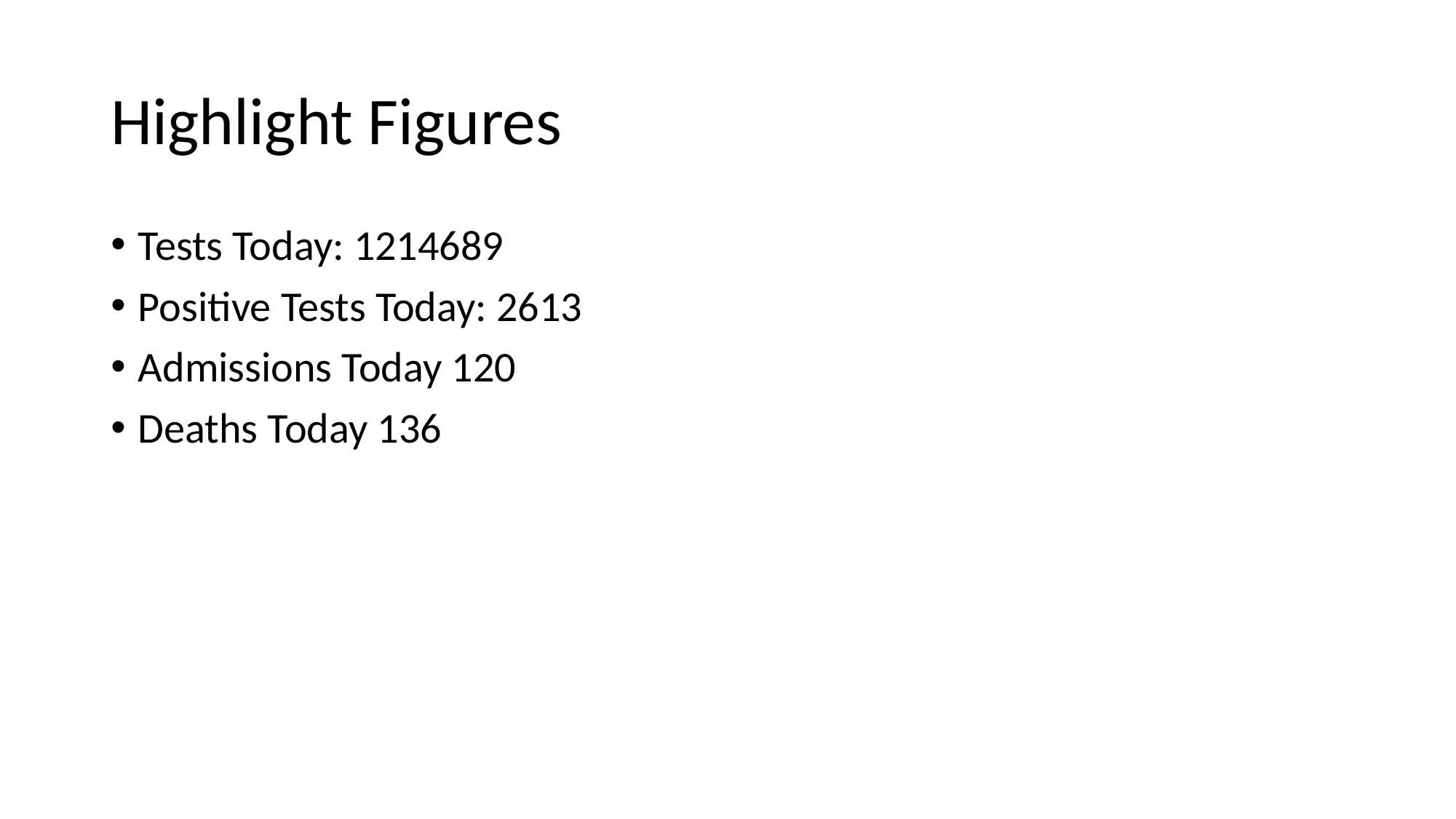

# Highlight Figures
Tests Today: 1214689
Positive Tests Today: 2613
Admissions Today 120
Deaths Today 136